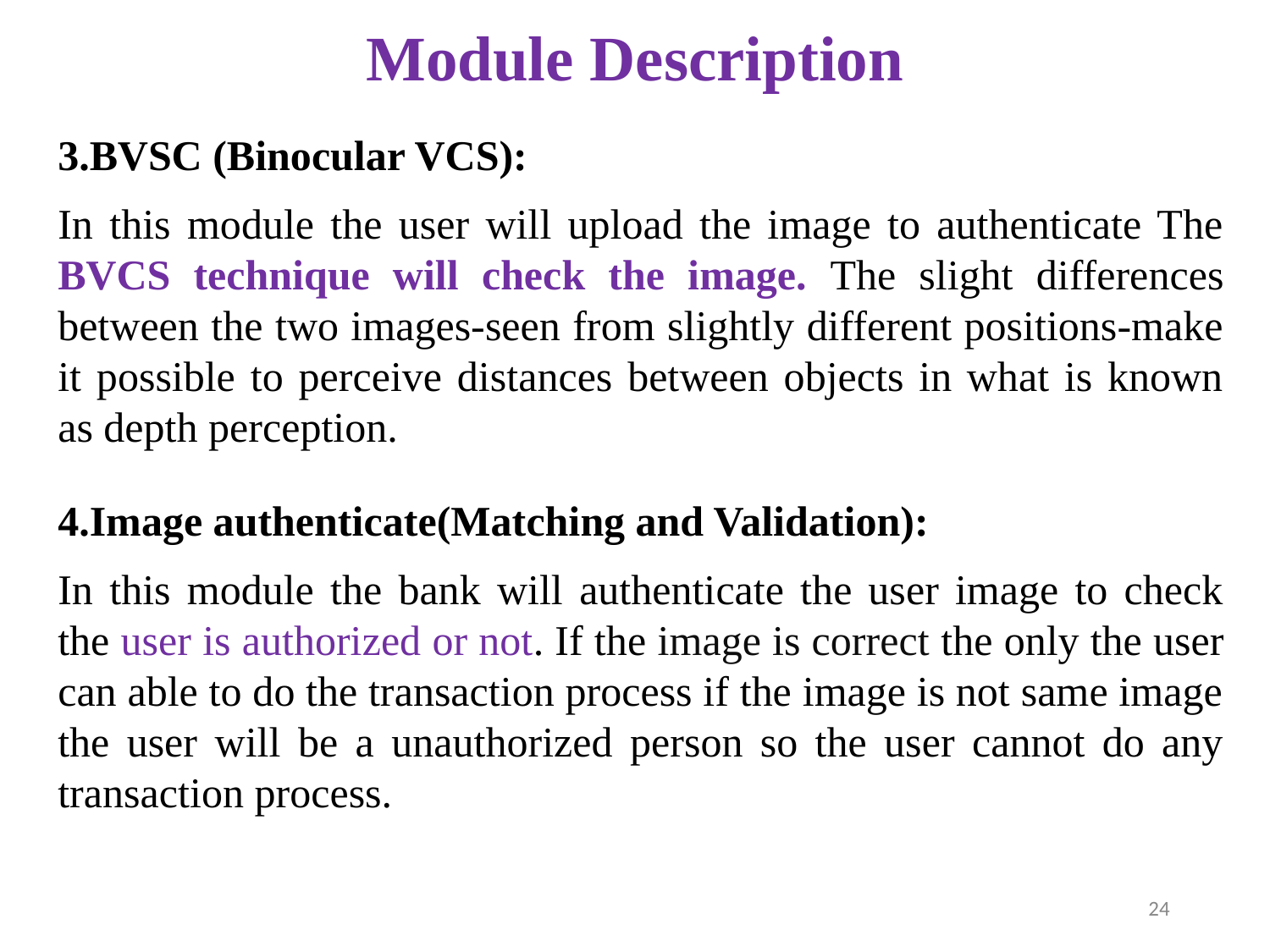

# Module Description
3.BVSC (Binocular VCS):
In this module the user will upload the image to authenticate The BVCS technique will check the image. The slight differences between the two images-seen from slightly different positions-make it possible to perceive distances between objects in what is known as depth perception.
4.Image authenticate(Matching and Validation):
In this module the bank will authenticate the user image to check the user is authorized or not. If the image is correct the only the user can able to do the transaction process if the image is not same image the user will be a unauthorized person so the user cannot do any transaction process.

24